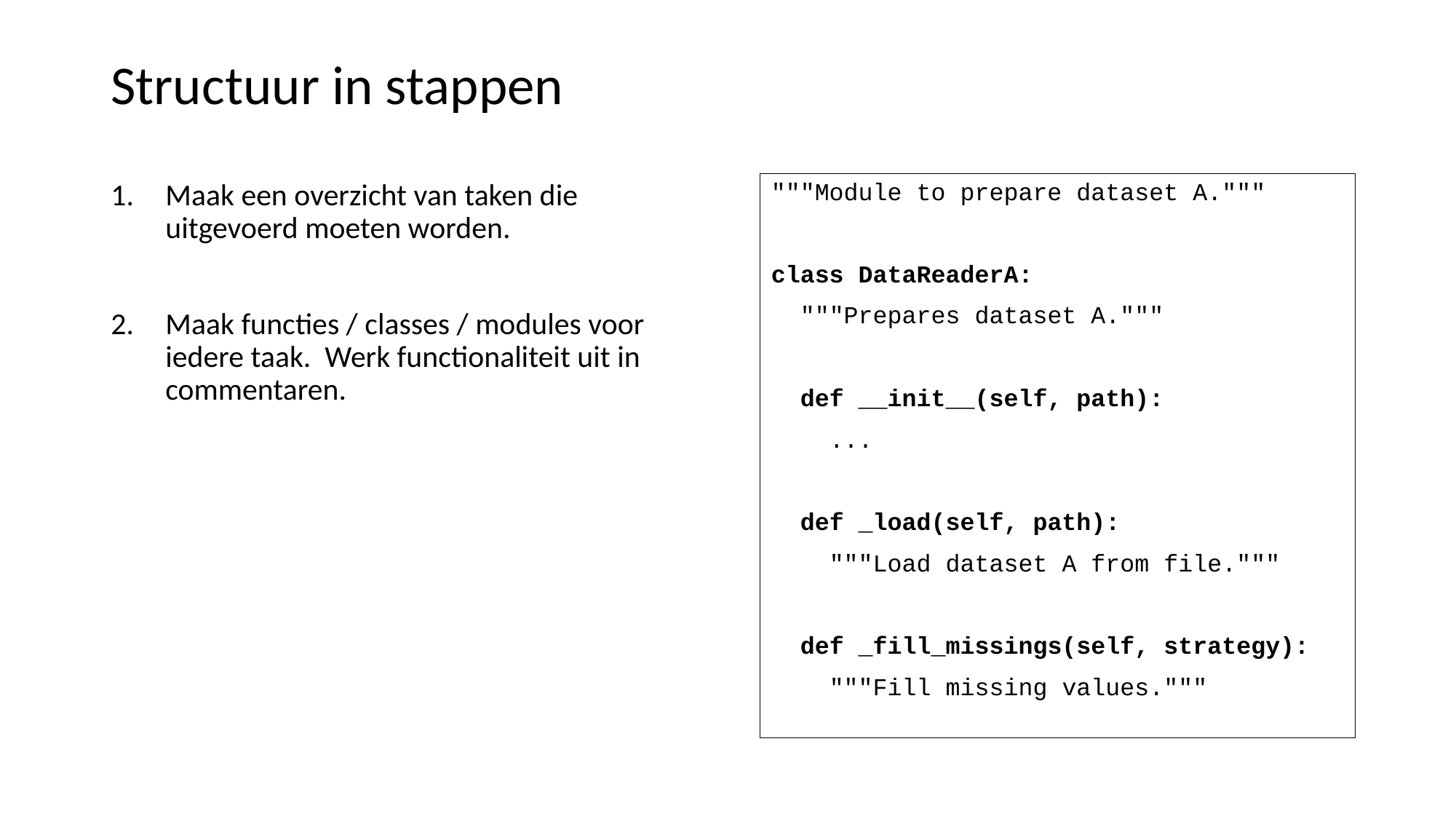

# Structuur in stappen
Maak een overzicht van taken die uitgevoerd moeten worden.

Maak functies / classes / modules voor iedere taak.  Werk functionaliteit uit in commentaren.

"""Module to prepare dataset A."""

class DataReaderA:
  """Prepares dataset A."""

  def __init__(self, path):
    ...

  def _load(self, path):
    """Load dataset A from file."""

  def _fill_missings(self, strategy):
    """Fill missing values."""